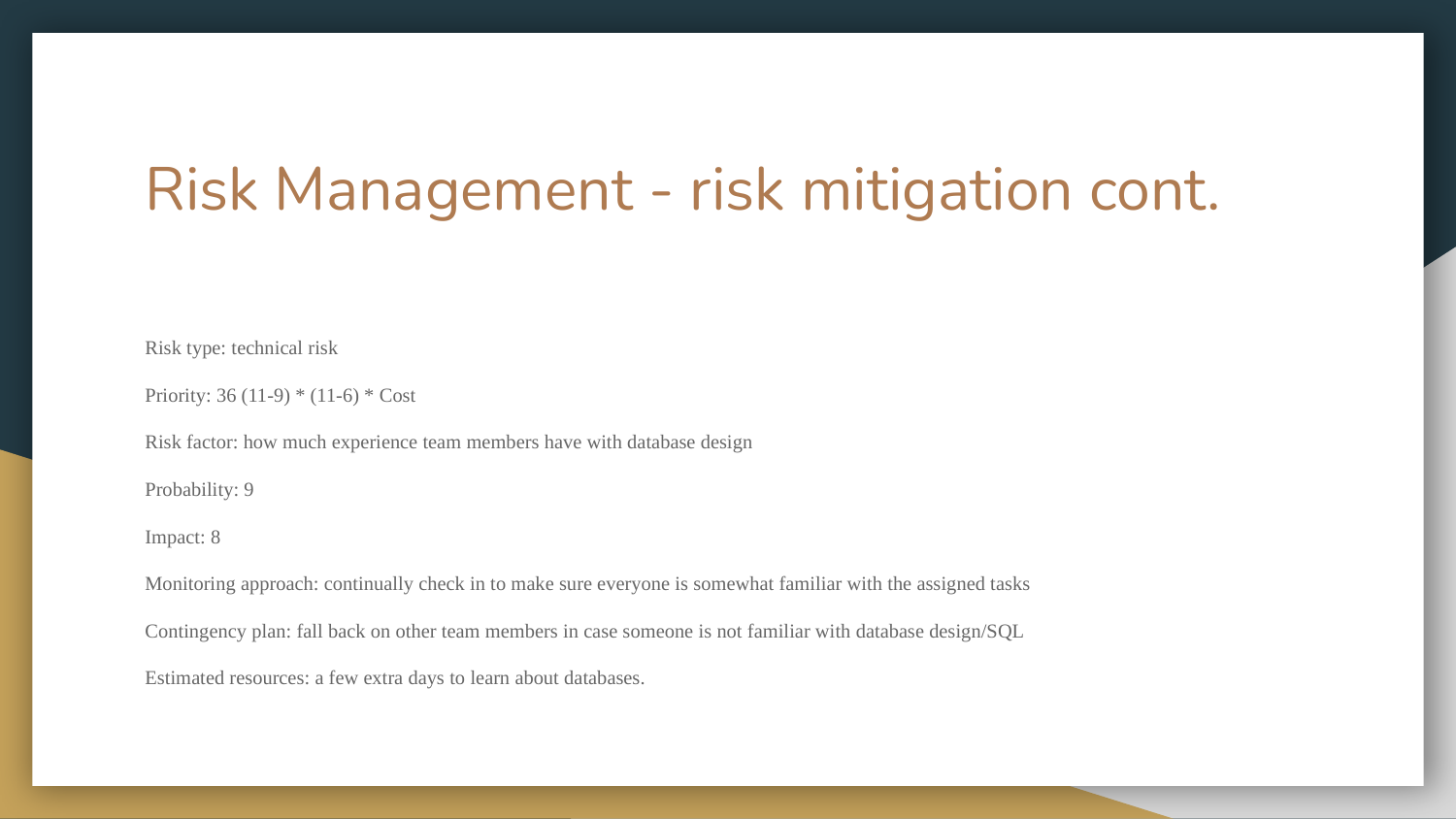

# Risk Management - risk mitigation cont.
Risk type: technical risk
Priority: 36 (11-9) * (11-6) * Cost
Risk factor: how much experience team members have with database design
Probability: 9
Impact: 8
Monitoring approach: continually check in to make sure everyone is somewhat familiar with the assigned tasks
Contingency plan: fall back on other team members in case someone is not familiar with database design/SQL
Estimated resources: a few extra days to learn about databases.